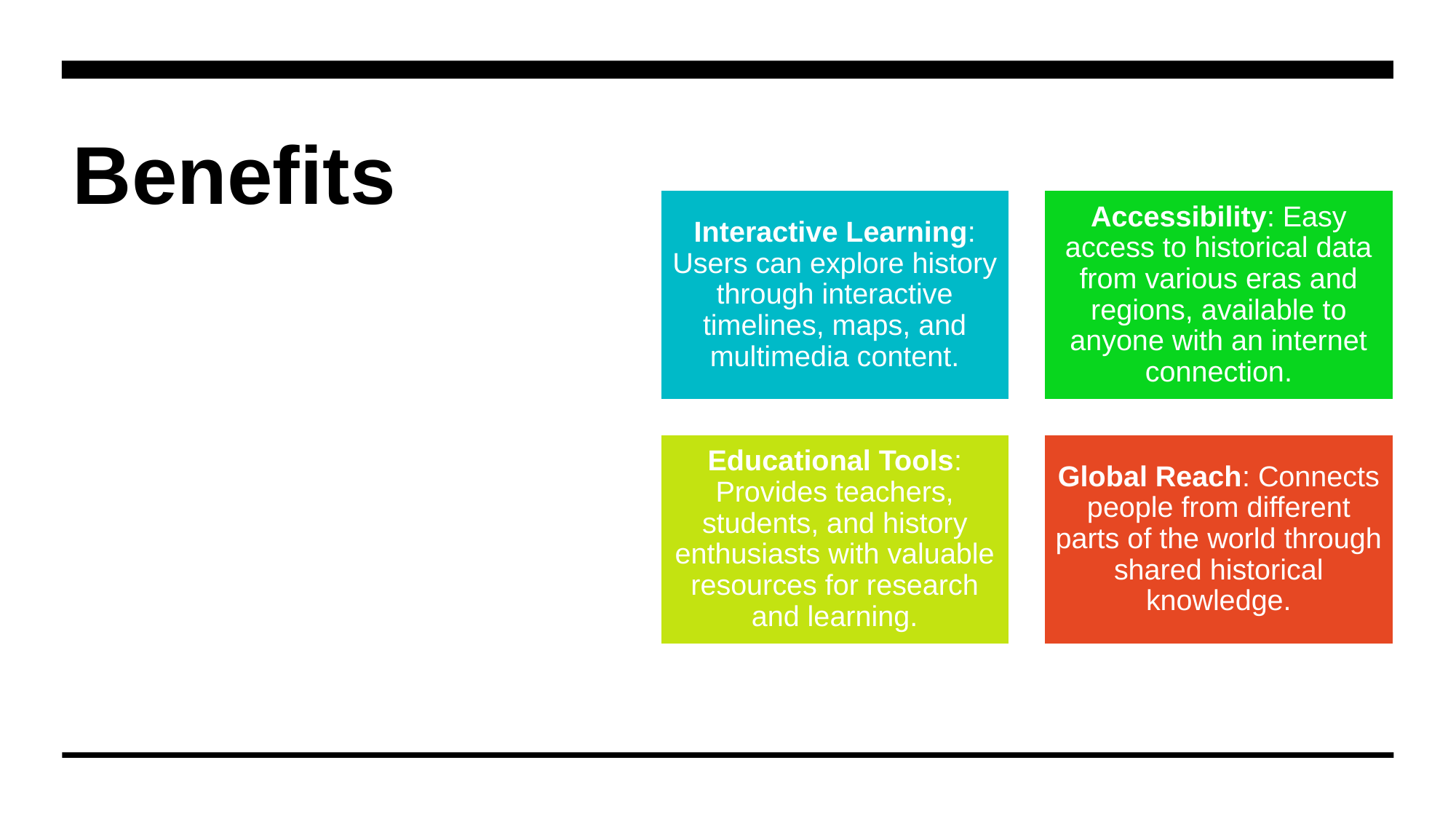

# Benefits
Interactive Learning: Users can explore history through interactive timelines, maps, and multimedia content.
Accessibility: Easy access to historical data from various eras and regions, available to anyone with an internet connection.
Educational Tools: Provides teachers, students, and history enthusiasts with valuable resources for research and learning.
Global Reach: Connects people from different parts of the world through shared historical knowledge.